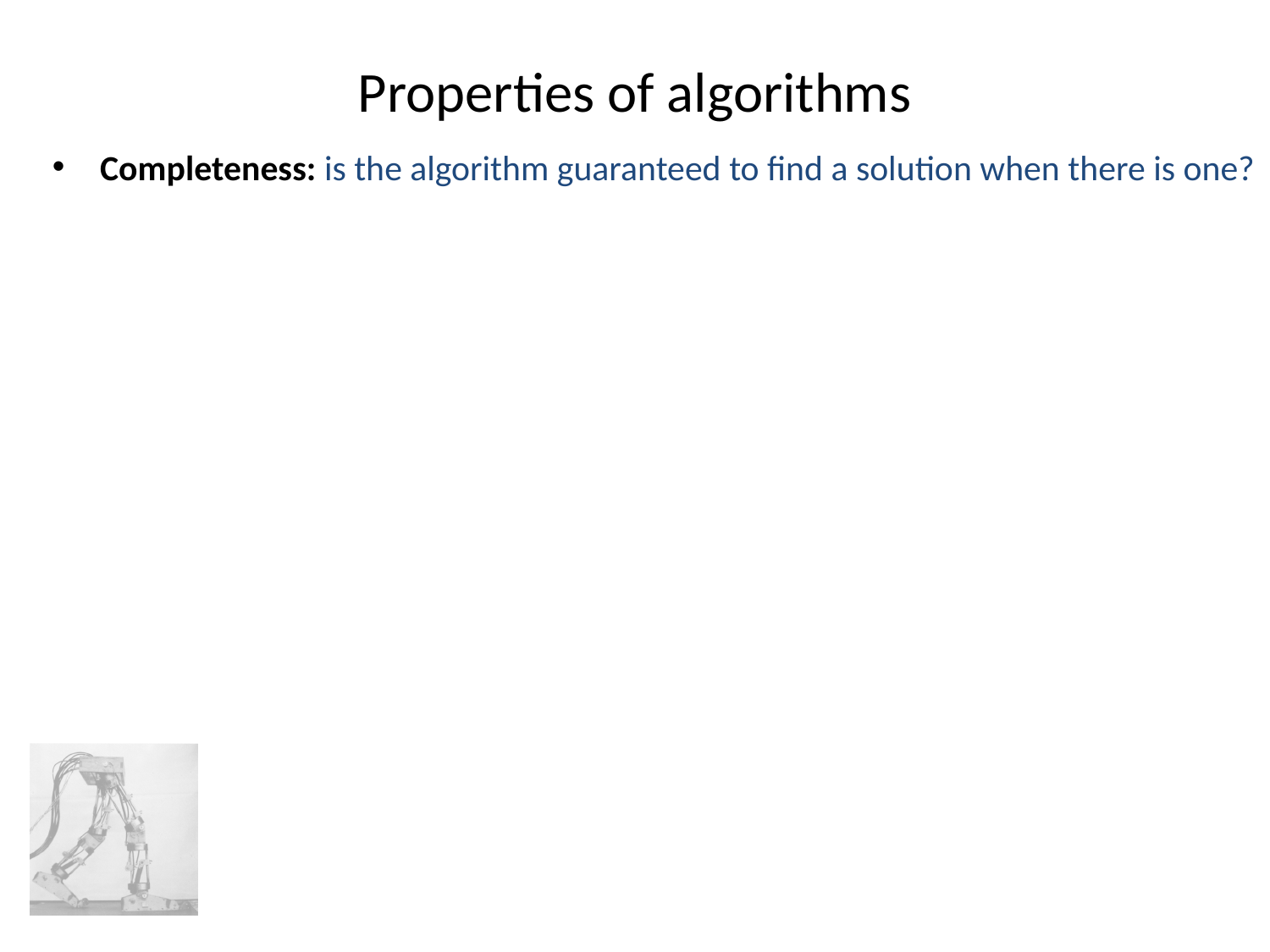

# Properties of algorithms
Completeness: is the algorithm guaranteed to find a solution when there is one?